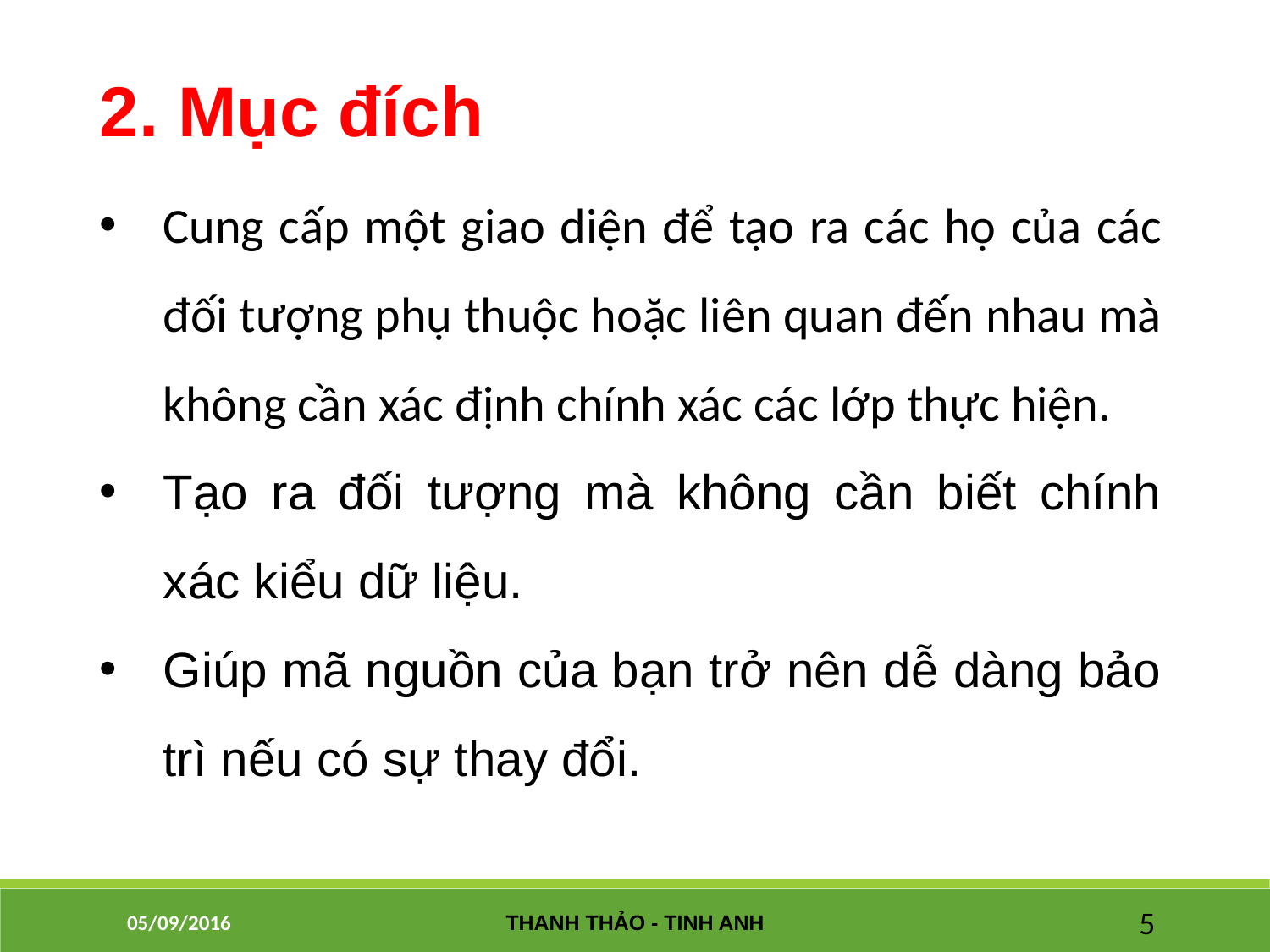

2. Mục đích
Cung cấp một giao diện để tạo ra các họ của các đối tượng phụ thuộc hoặc liên quan đến nhau mà không cần xác định chính xác các lớp thực hiện.
Tạo ra đối tượng mà không cần biết chính xác kiểu dữ liệu.
Giúp mã nguồn của bạn trở nên dễ dàng bảo trì nếu có sự thay đổi.
05/09/2016
Thanh Thảo - Tinh Anh
5